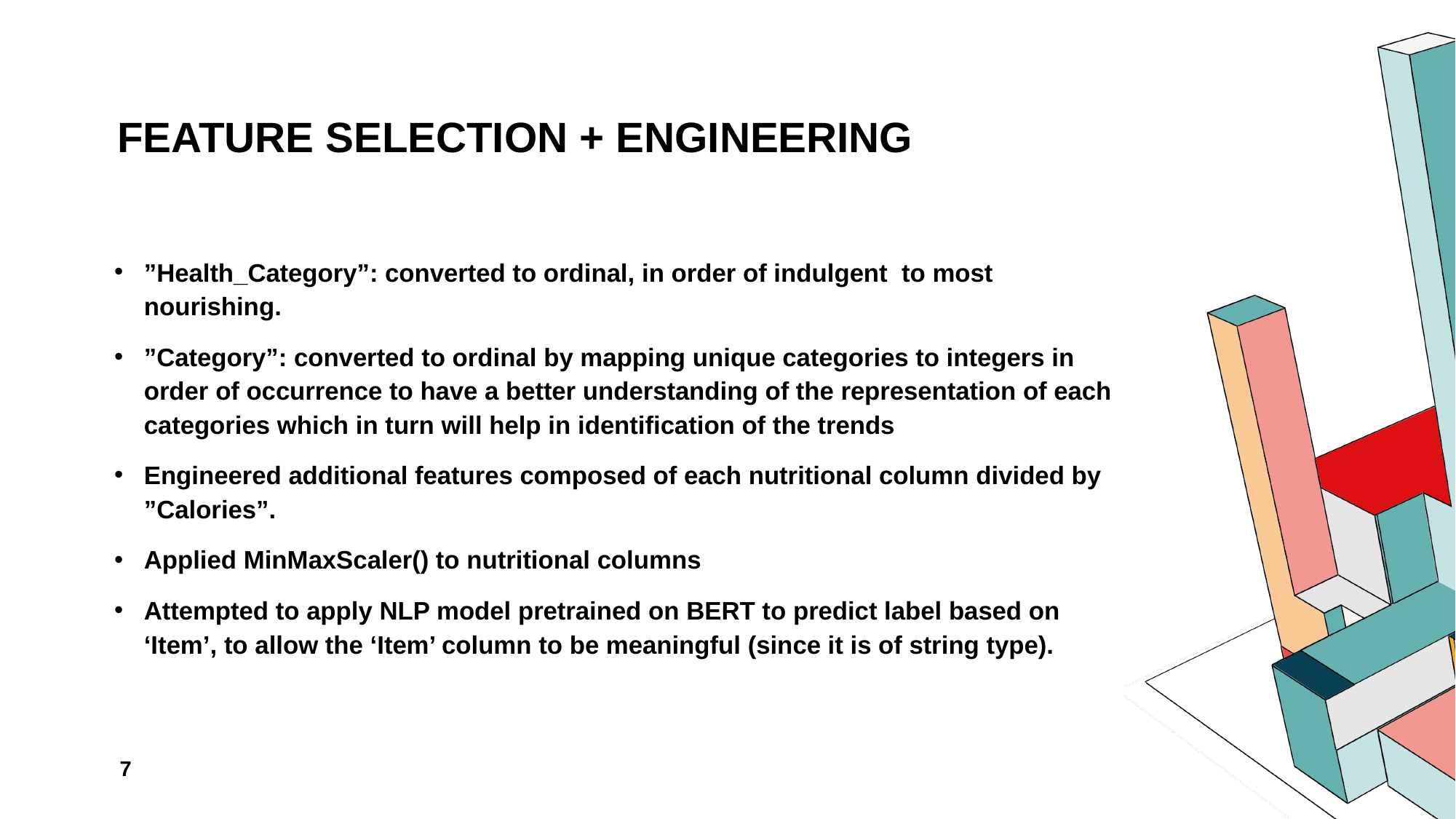

# Feature Selection + Engineering
”Health_Category”: converted to ordinal, in order of indulgent  to most nourishing.
”Category”: converted to ordinal by mapping unique categories to integers in order of occurrence to have a better understanding of the representation of each categories which in turn will help in identification of the trends
Engineered additional features composed of each nutritional column divided by ”Calories”.
Applied MinMaxScaler() to nutritional columns
Attempted to apply NLP model pretrained on BERT to predict label based on ‘Item’, to allow the ‘Item’ column to be meaningful (since it is of string type).

7